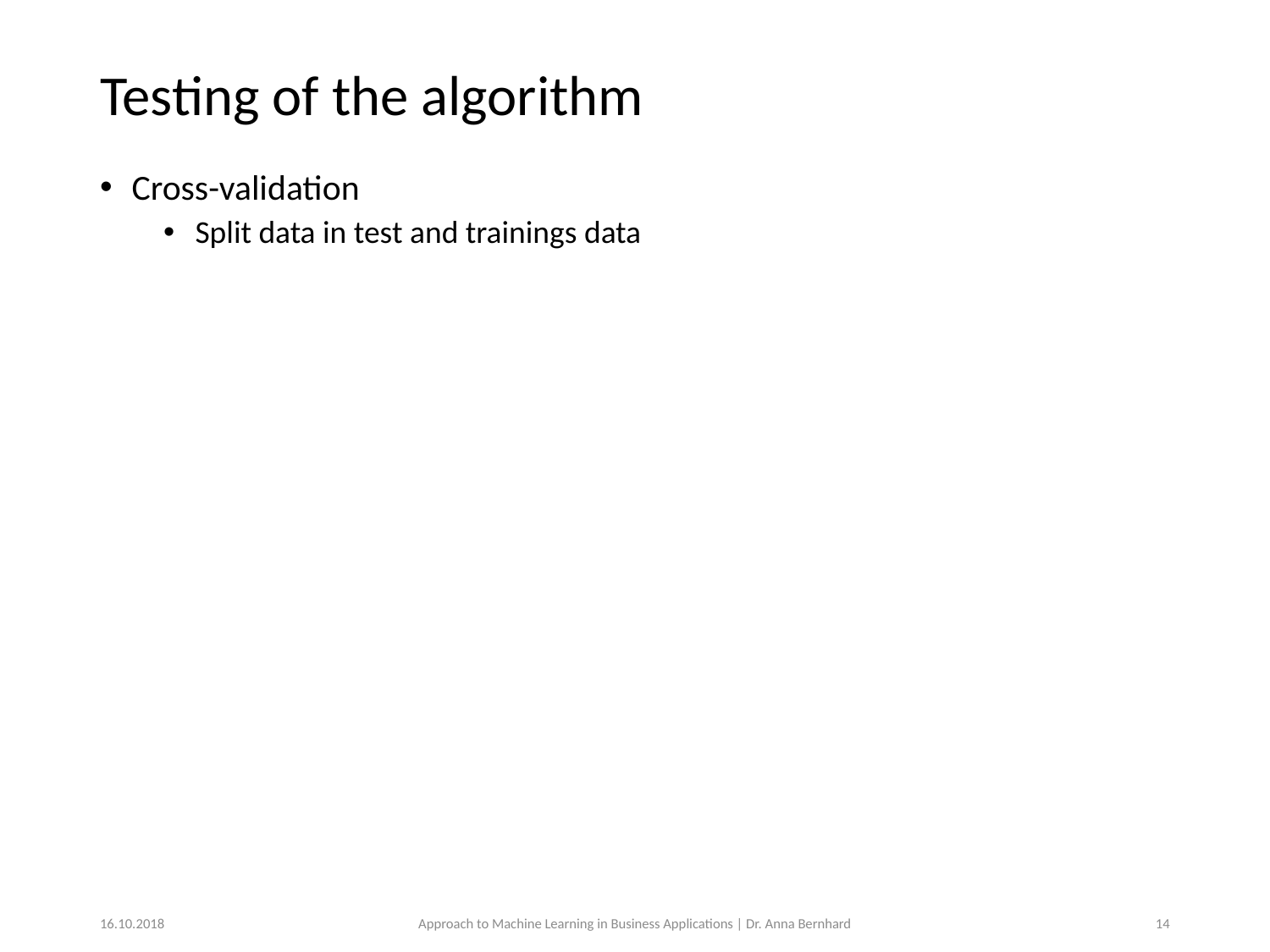

# Testing of the algorithm
Cross-validation
Split data in test and trainings data
16.10.2018
Approach to Machine Learning in Business Applications | Dr. Anna Bernhard
14